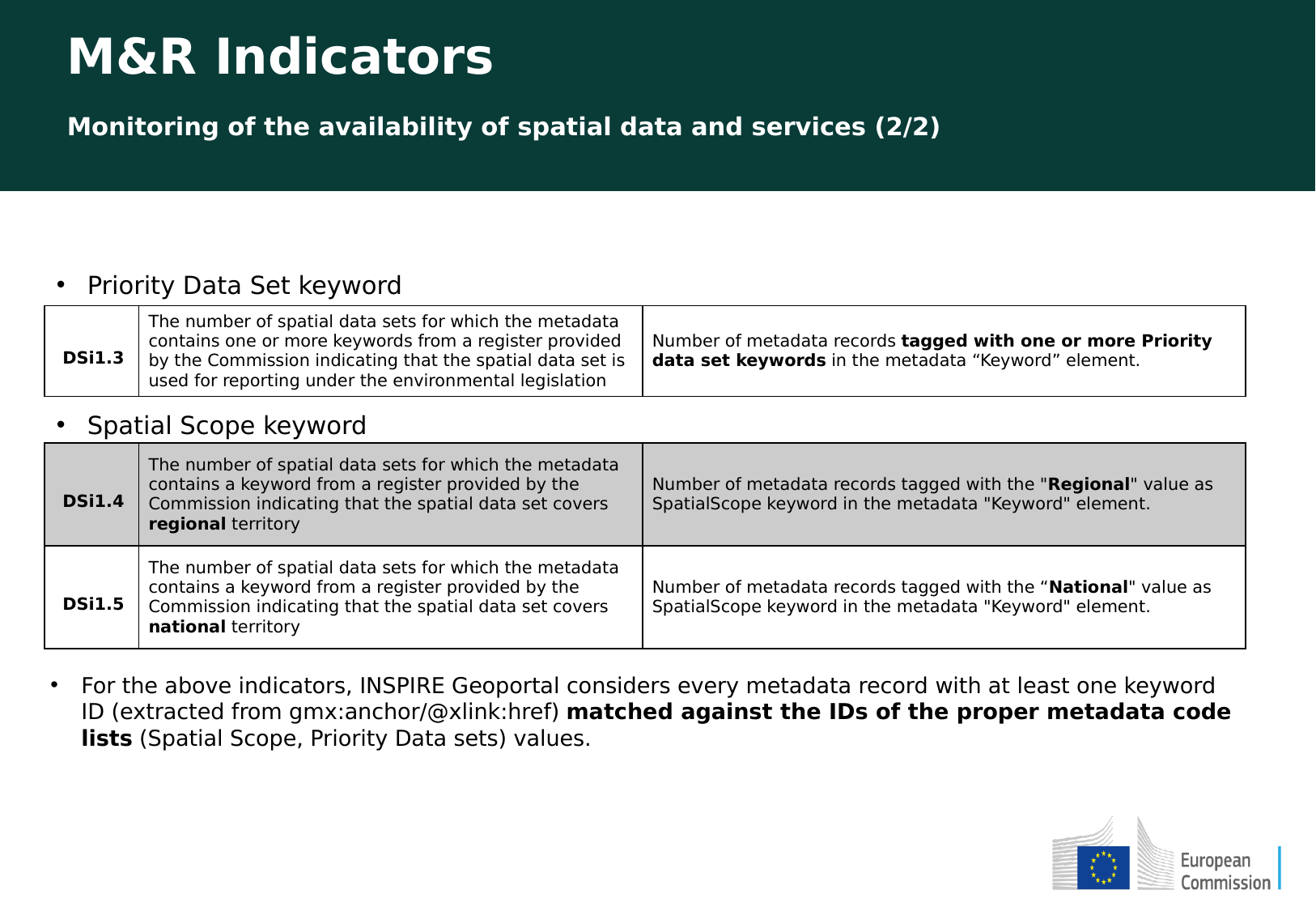

M&R Indicators
Monitoring of the availability of spatial data and services (2/2)
Priority Data Set keyword
| DSi1.3 | The number of spatial data sets for which the metadata contains one or more keywords from a register provided by the Commission indicating that the spatial data set is used for reporting under the environmental legislation | Number of metadata records tagged with one or more Priority data set keywords in the metadata “Keyword” element. |
| --- | --- | --- |
Spatial Scope keyword
| DSi1.4 | The number of spatial data sets for which the metadata contains a keyword from a register provided by the Commission indicating that the spatial data set covers regional territory | Number of metadata records tagged with the "Regional" value as SpatialScope keyword in the metadata "Keyword" element. |
| --- | --- | --- |
| DSi1.5 | The number of spatial data sets for which the metadata contains a keyword from a register provided by the Commission indicating that the spatial data set covers national territory | Number of metadata records tagged with the “National" value as SpatialScope keyword in the metadata "Keyword" element. |
For the above indicators, INSPIRE Geoportal considers every metadata record with at least one keyword ID (extracted from gmx:anchor/@xlink:href) matched against the IDs of the proper metadata code lists (Spatial Scope, Priority Data sets) values.